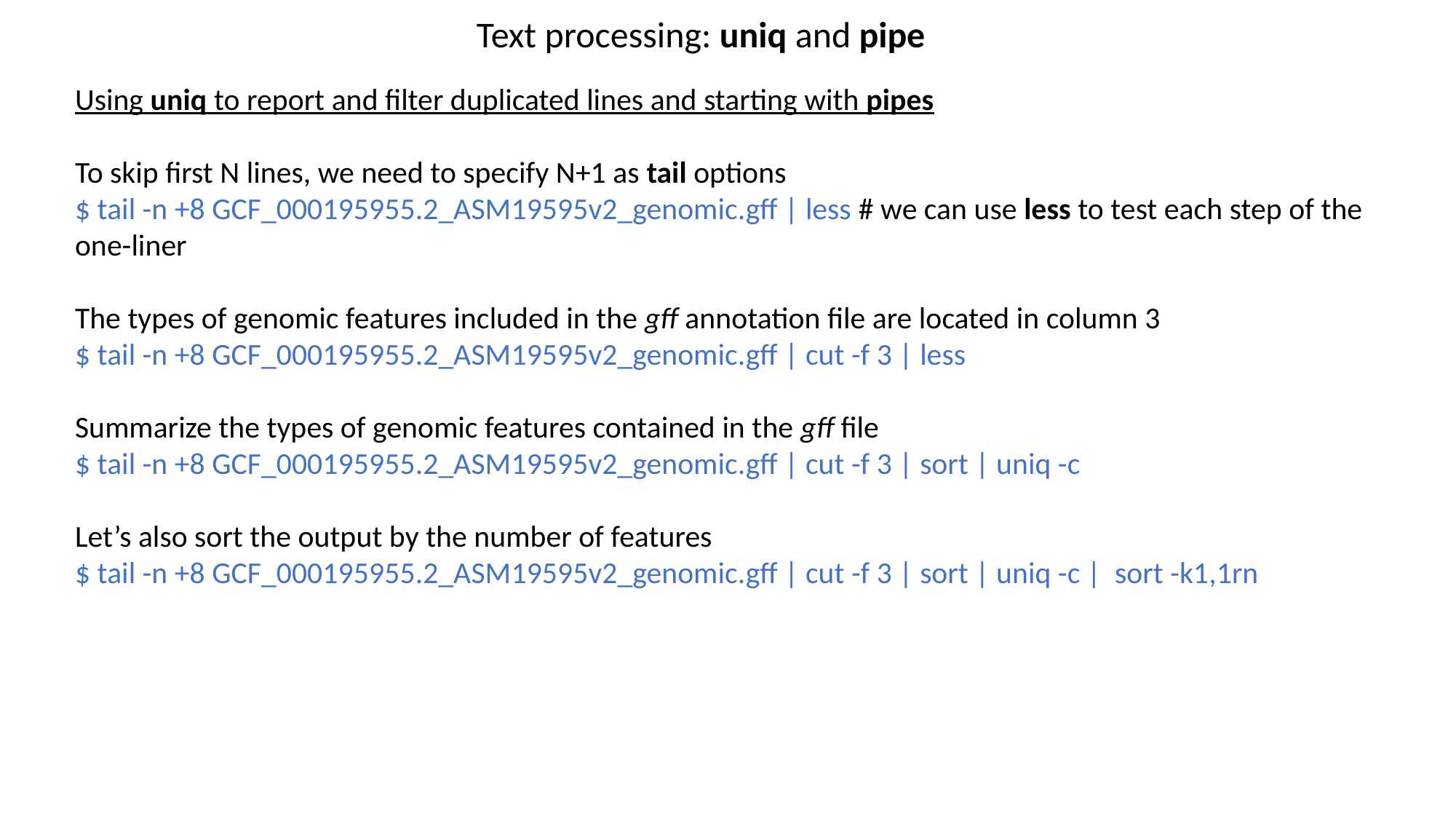

Text processing: uniq and pipe

Using uniq to report and filter duplicated lines and starting with pipes

To skip first N lines, we need to specify N+1 as tail options
$ tail -n +8 GCF_000195955.2_ASM19595v2_genomic.gff | less # we can use less to test each step of the one-liner

The types of genomic features included in the gff annotation file are located in column 3
$ tail -n +8 GCF_000195955.2_ASM19595v2_genomic.gff | cut -f 3 | less

Summarize the types of genomic features contained in the gff file
$ tail -n +8 GCF_000195955.2_ASM19595v2_genomic.gff | cut -f 3 | sort | uniq -c

Let’s also sort the output by the number of features
$ tail -n +8 GCF_000195955.2_ASM19595v2_genomic.gff | cut -f 3 | sort | uniq -c |  sort -k1,1rn